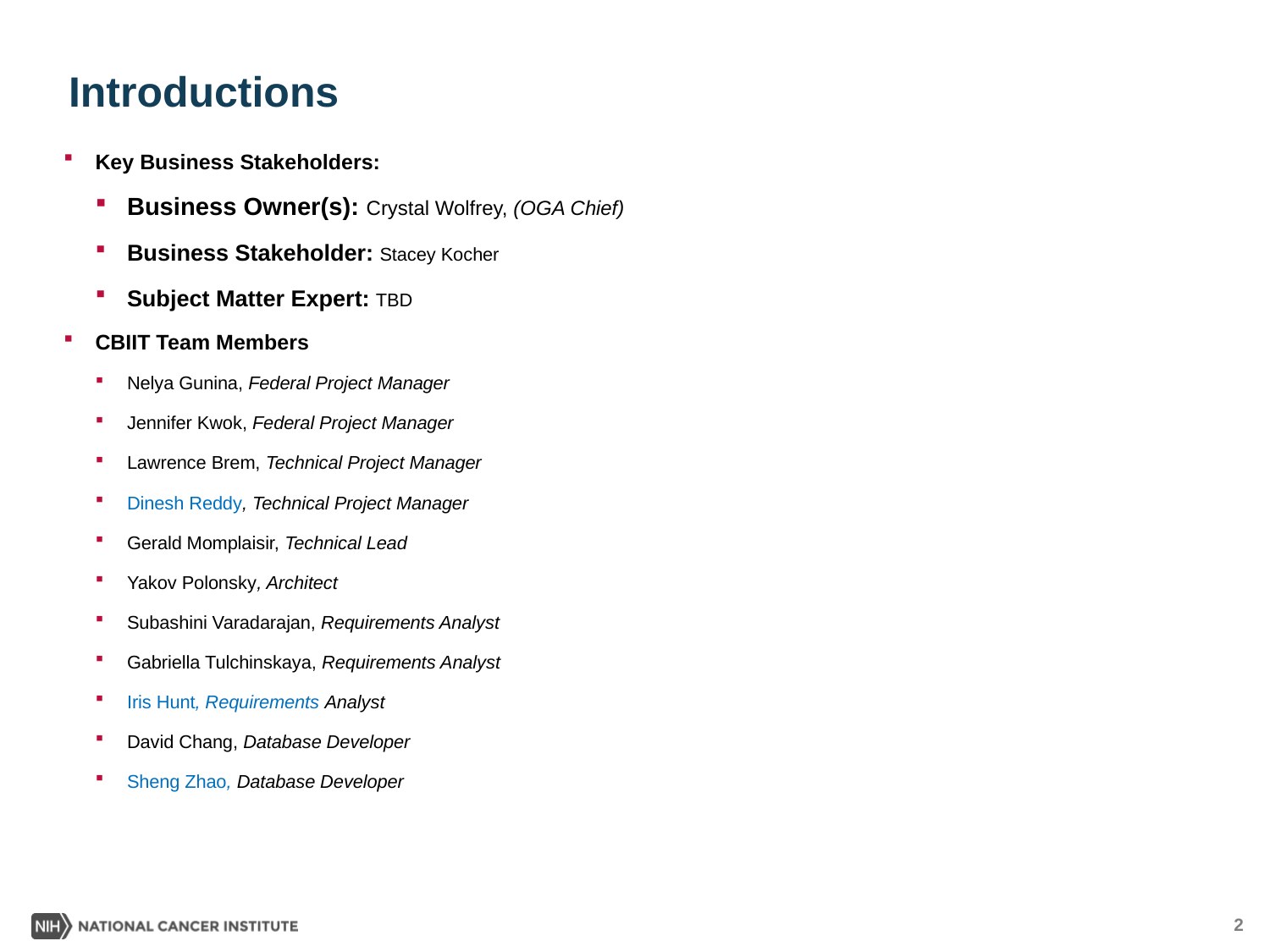

# Introductions
Key Business Stakeholders:
Business Owner(s): Crystal Wolfrey, (OGA Chief)
Business Stakeholder: Stacey Kocher
Subject Matter Expert: TBD
CBIIT Team Members
Nelya Gunina, Federal Project Manager
Jennifer Kwok, Federal Project Manager
Lawrence Brem, Technical Project Manager
Dinesh Reddy, Technical Project Manager
Gerald Momplaisir, Technical Lead
Yakov Polonsky, Architect
Subashini Varadarajan, Requirements Analyst
Gabriella Tulchinskaya, Requirements Analyst
Iris Hunt, Requirements Analyst
David Chang, Database Developer
Sheng Zhao, Database Developer